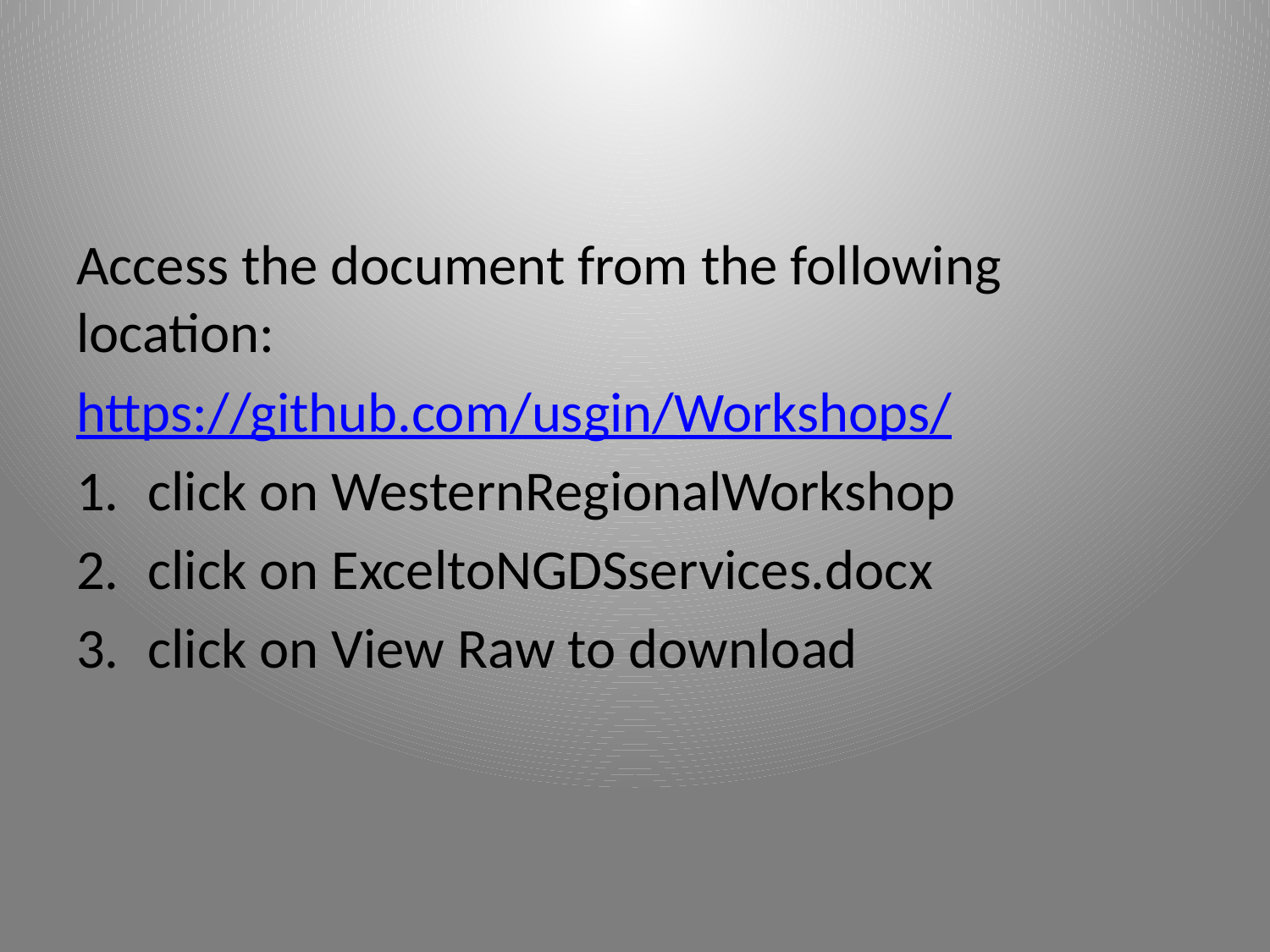

Access the document from the following location:
https://github.com/usgin/Workshops/
click on WesternRegionalWorkshop
click on ExceltoNGDSservices.docx
click on View Raw to download